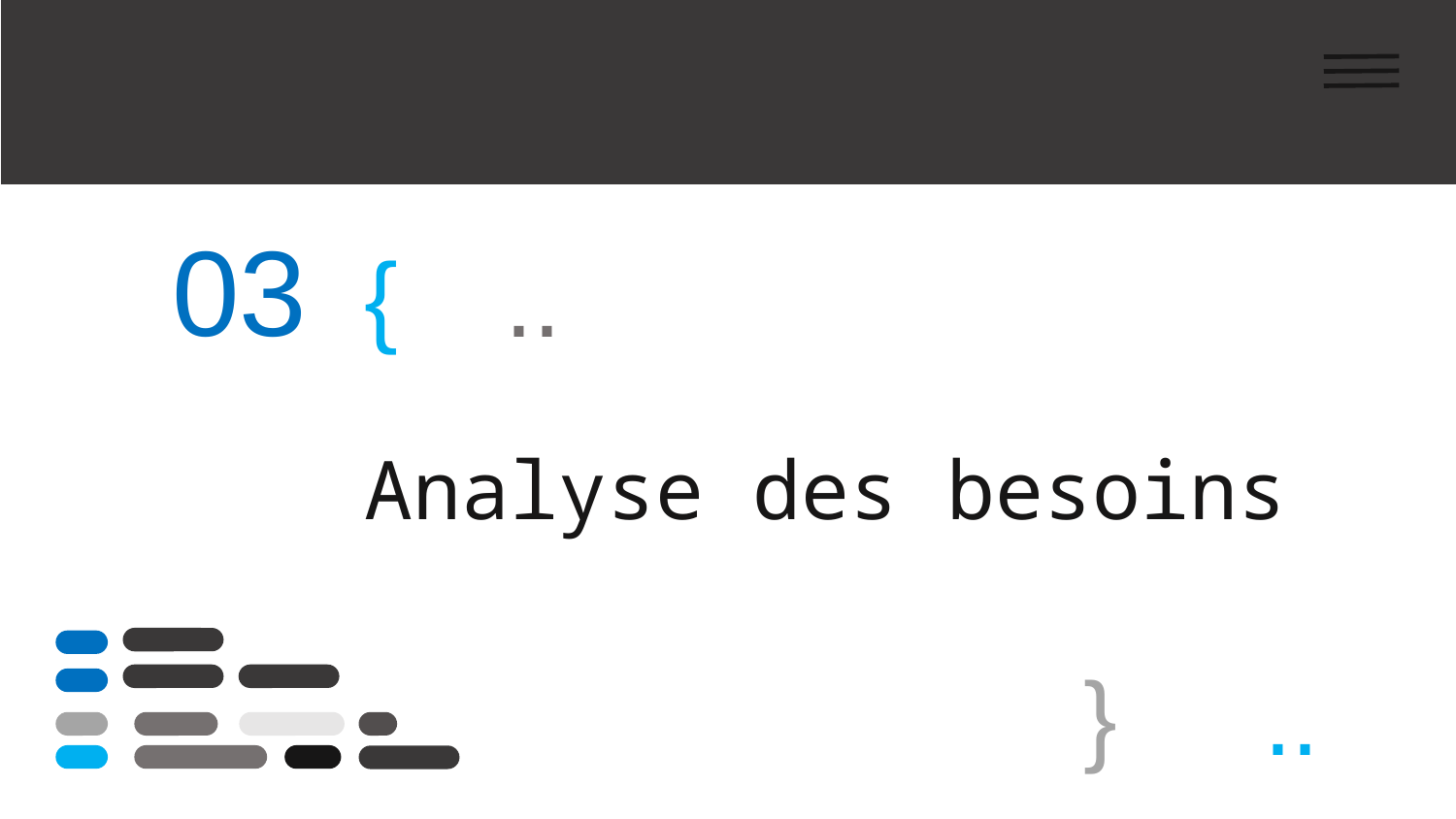

03
{
..
# Analyse des besoins

}
..